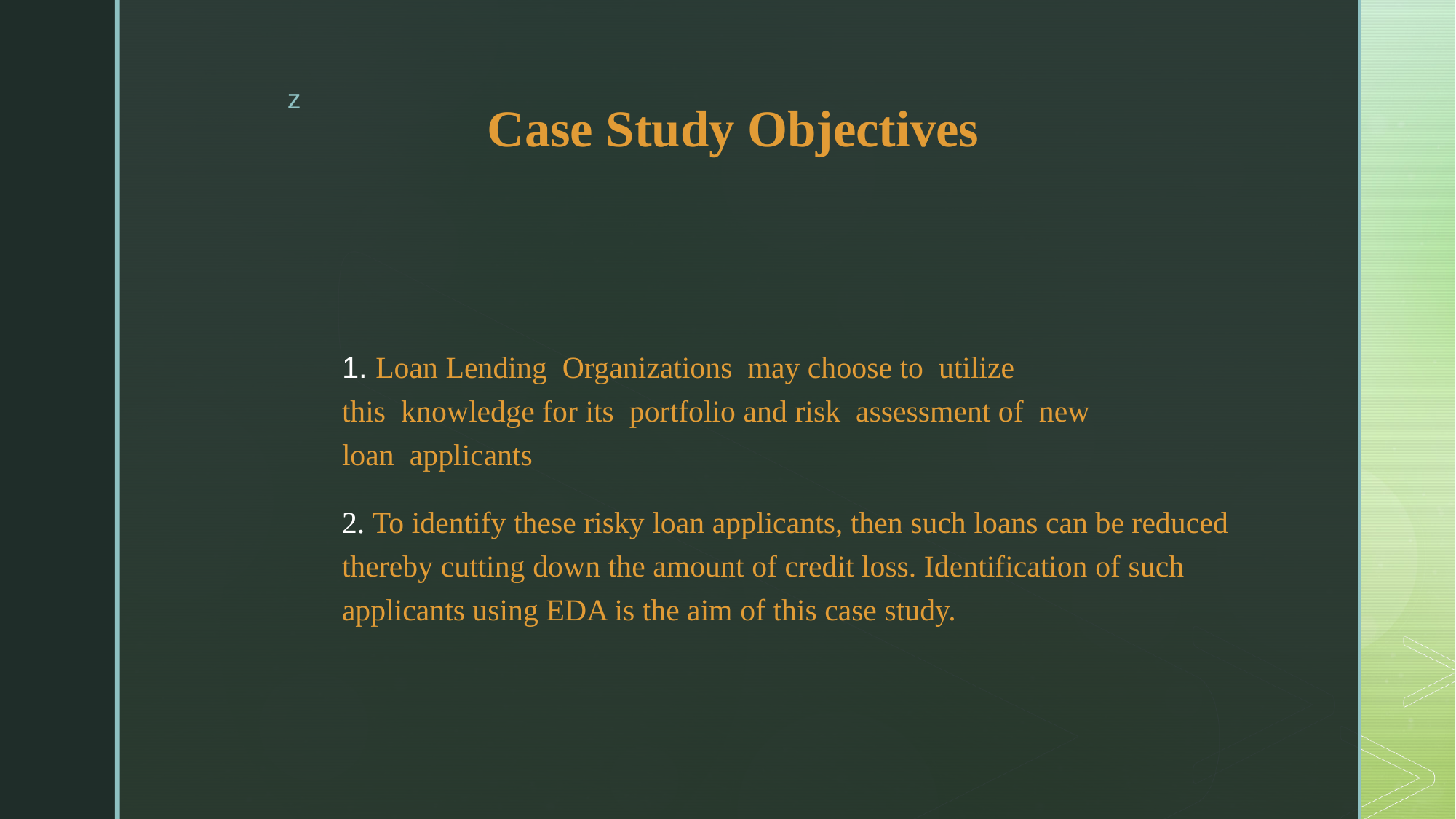

# Case Study Objectives
1. Loan Lending  Organizations  may choose to  utilize this  knowledge for its  portfolio and risk  assessment of  new loan  applicants
2. To identify these risky loan applicants, then such loans can be reduced thereby cutting down the amount of credit loss. Identification of such applicants using EDA is the aim of this case study.